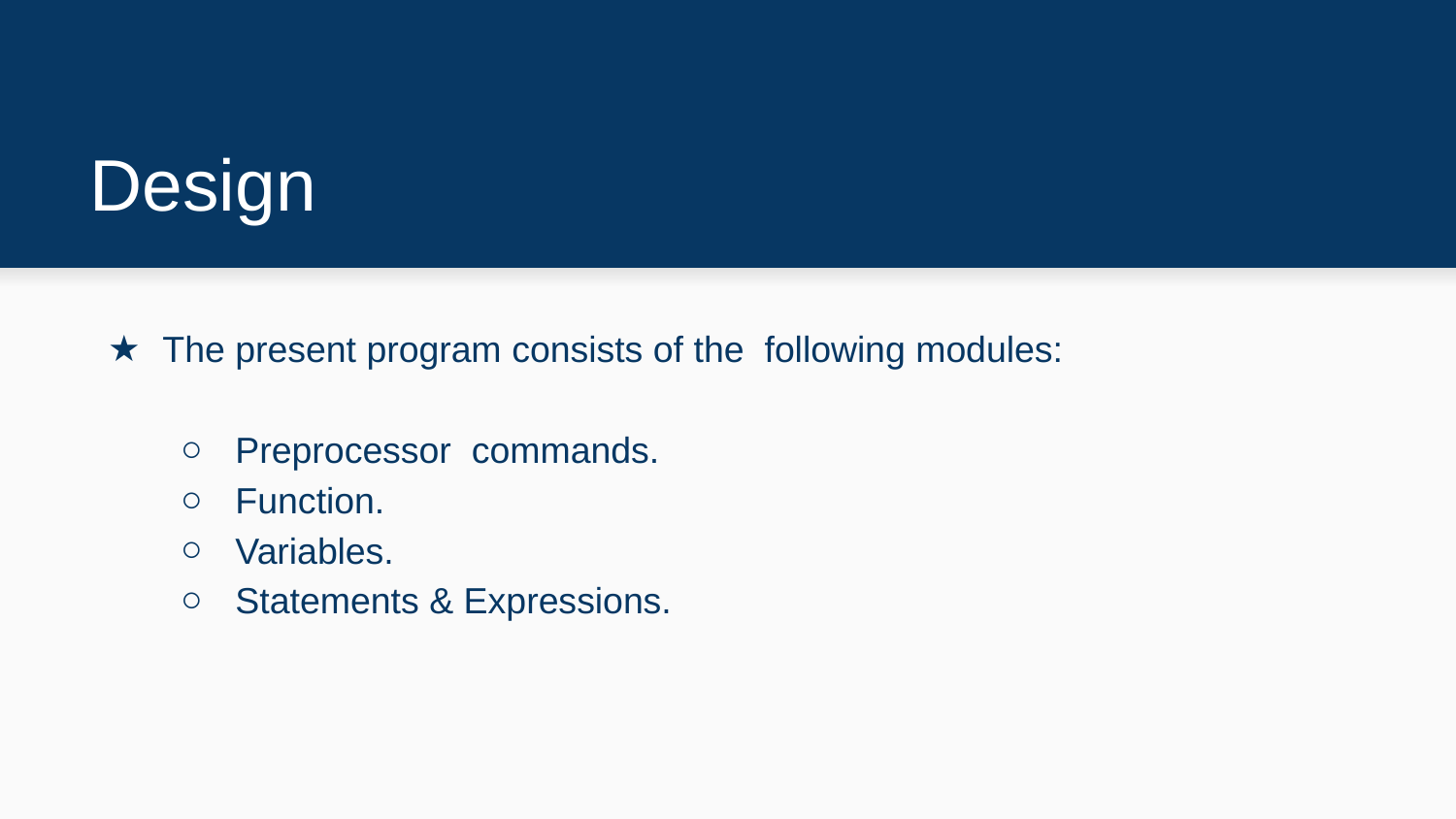

# Design
The present program consists of the  following modules:

Preprocessor  commands.
Function.
Variables.
Statements & Expressions.